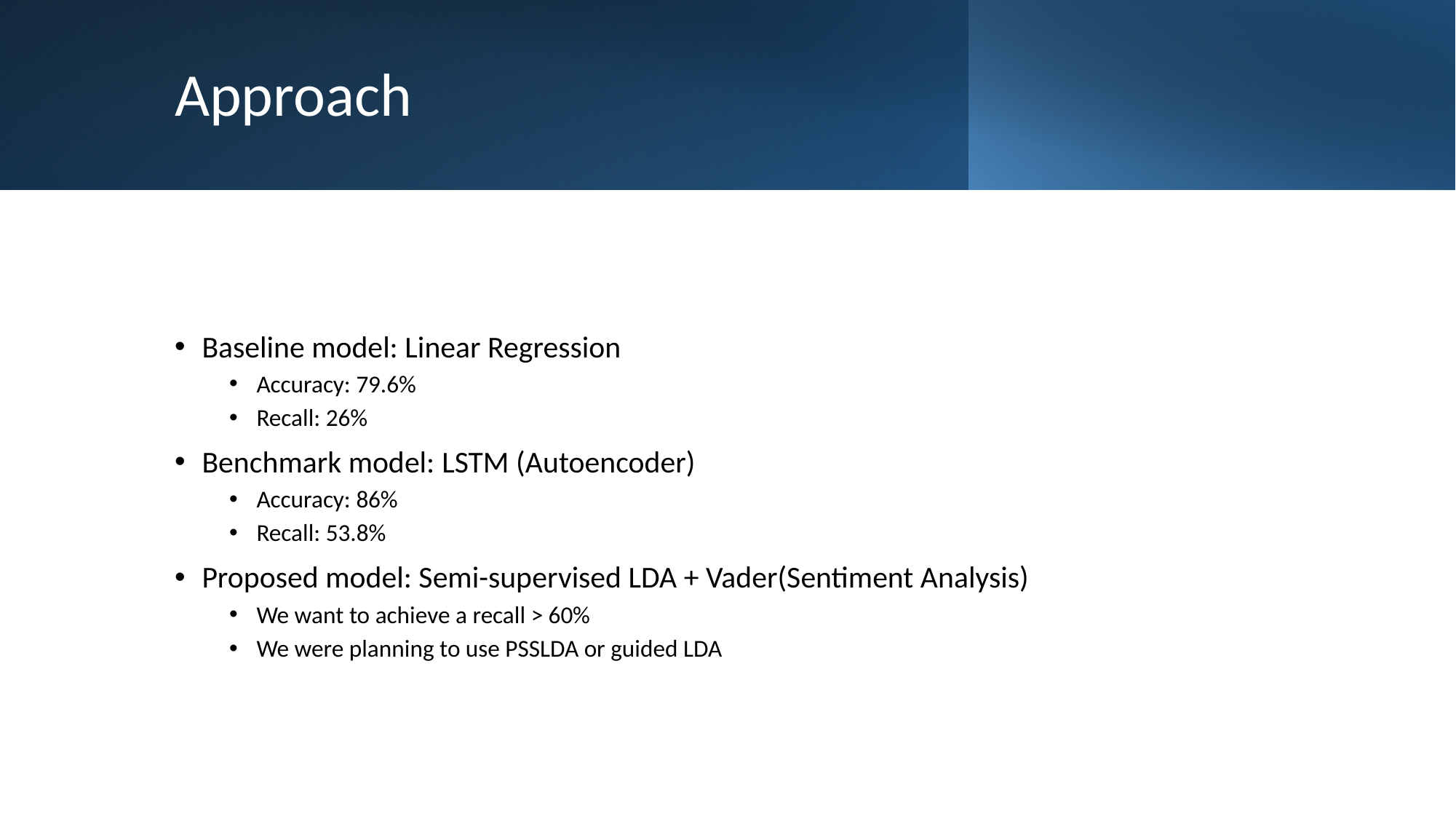

# Approach
Baseline model: Linear Regression
Accuracy: 79.6%
Recall: 26%
Benchmark model: LSTM (Autoencoder)
Accuracy: 86%
Recall: 53.8%
Proposed model: Semi-supervised LDA + Vader(Sentiment Analysis)
We want to achieve a recall > 60%
We were planning to use PSSLDA or guided LDA